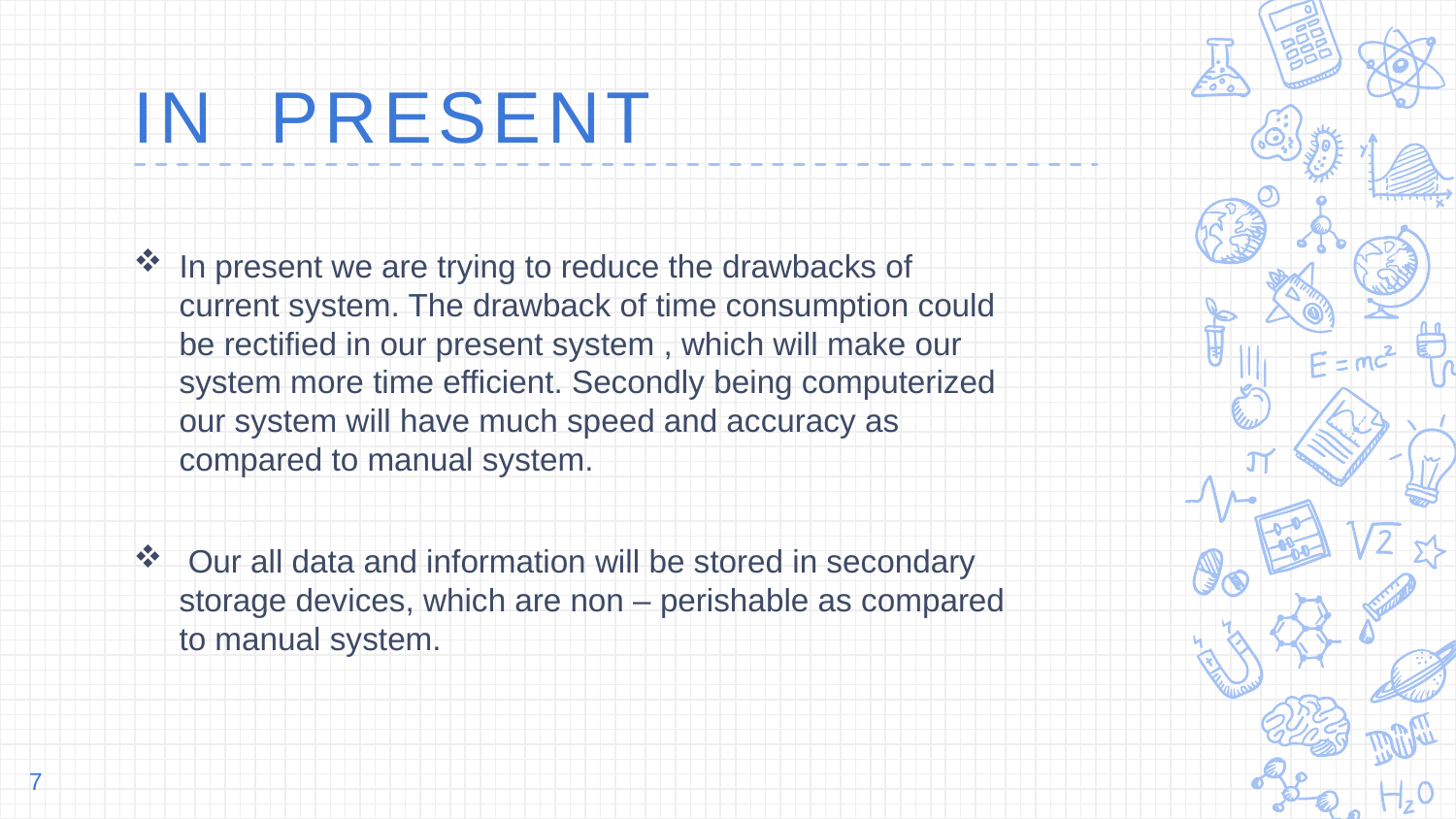

# IN  PRESENT
In present we are trying to reduce the drawbacks of current system. The drawback of time consumption could be rectified in our present system , which will make our system more time efficient. Secondly being computerized our system will have much speed and accuracy as compared to manual system.

 Our all data and information will be stored in secondary storage devices, which are non – perishable as compared to manual system.
7